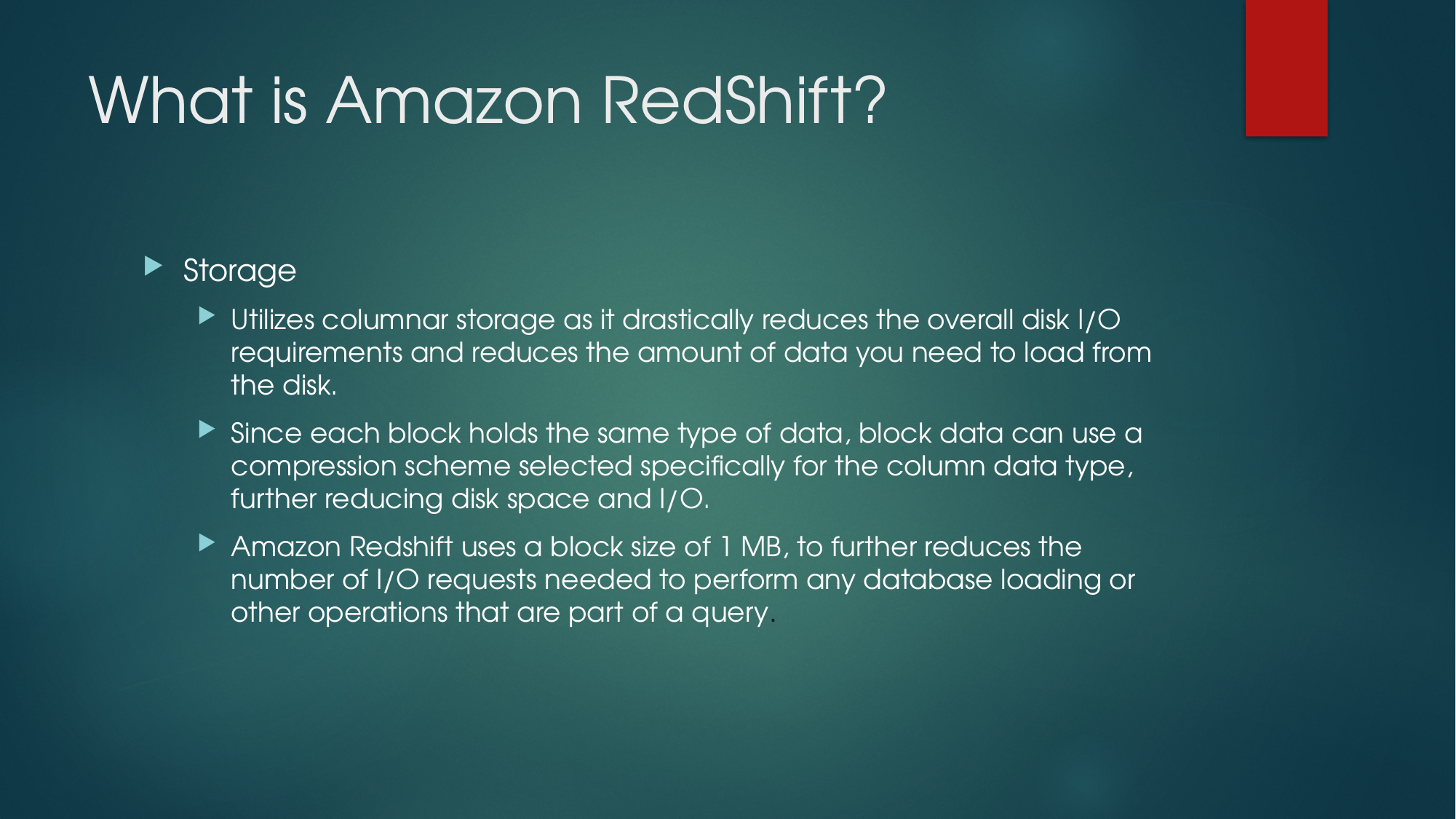

# What is Amazon RedShift?
Storage
Utilizes columnar storage as it drastically reduces the overall disk I/O requirements and reduces the amount of data you need to load from the disk.
Since each block holds the same type of data, block data can use a compression scheme selected specifically for the column data type, further reducing disk space and I/O.
Amazon Redshift uses a block size of 1 MB, to further reduces the number of I/O requests needed to perform any database loading or other operations that are part of a query.